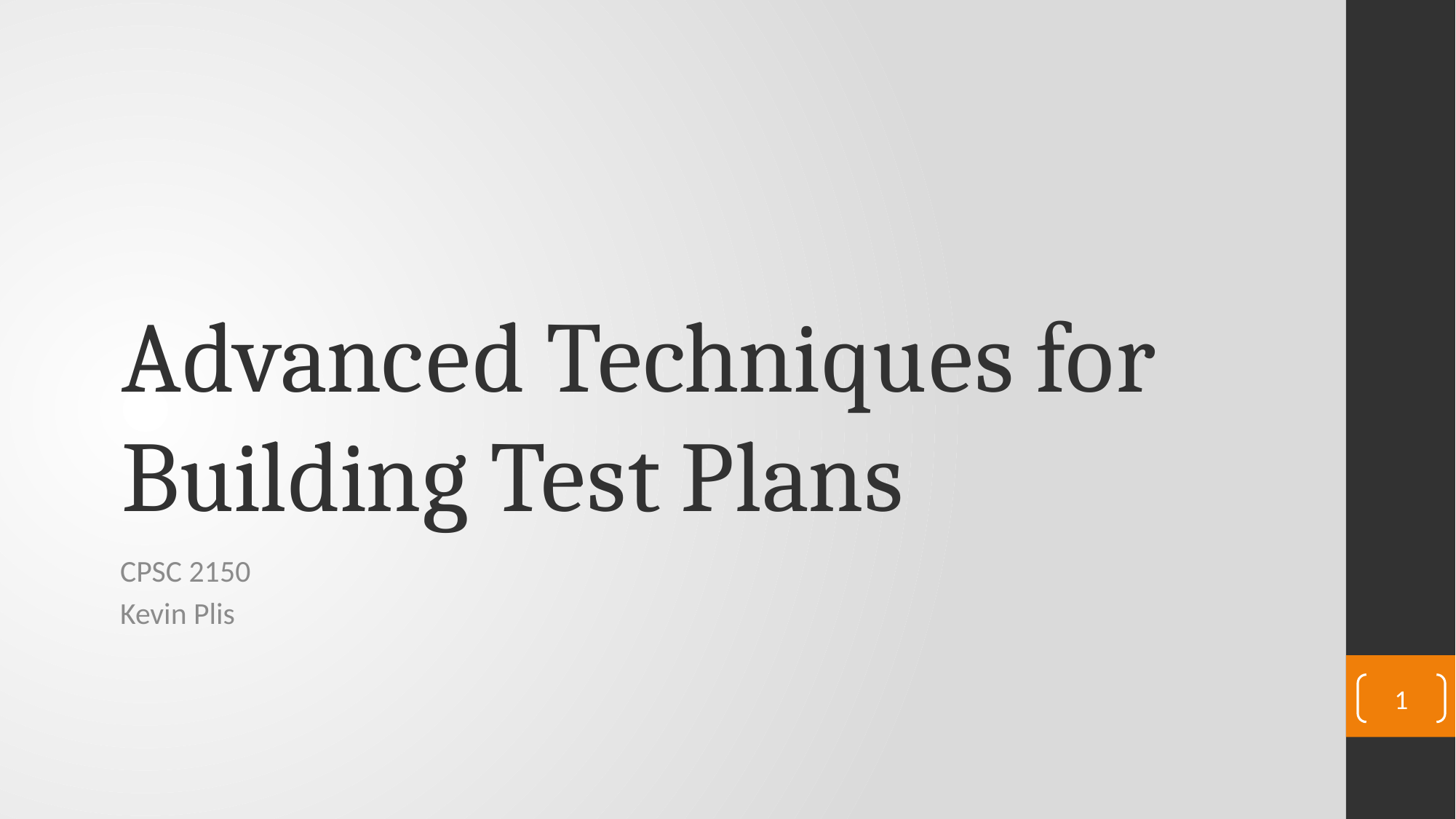

# Advanced Techniques for Building Test Plans
CPSC 2150
Kevin Plis
1